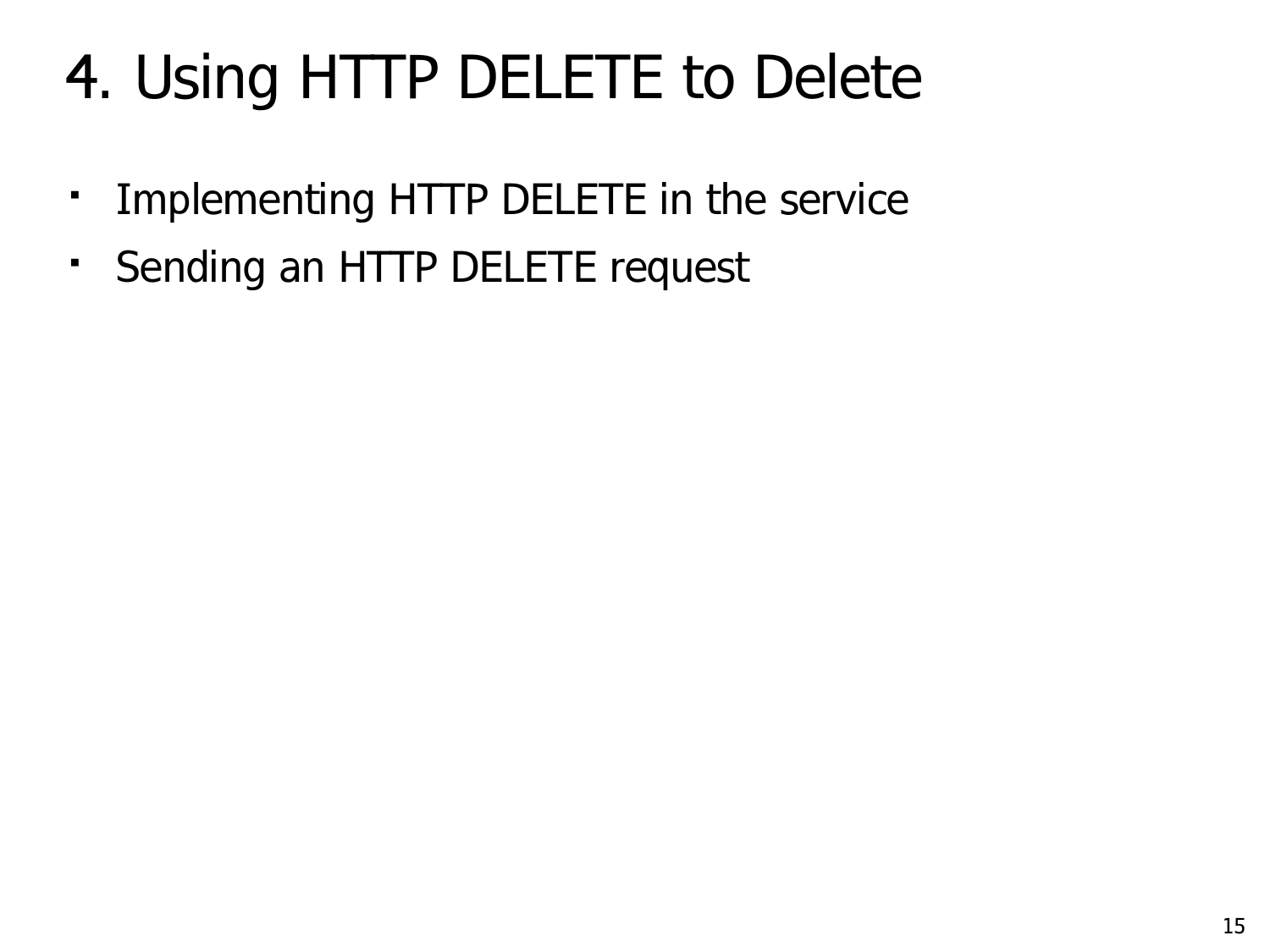

# 4. Using HTTP DELETE to Delete
Implementing HTTP DELETE in the service
Sending an HTTP DELETE request
15